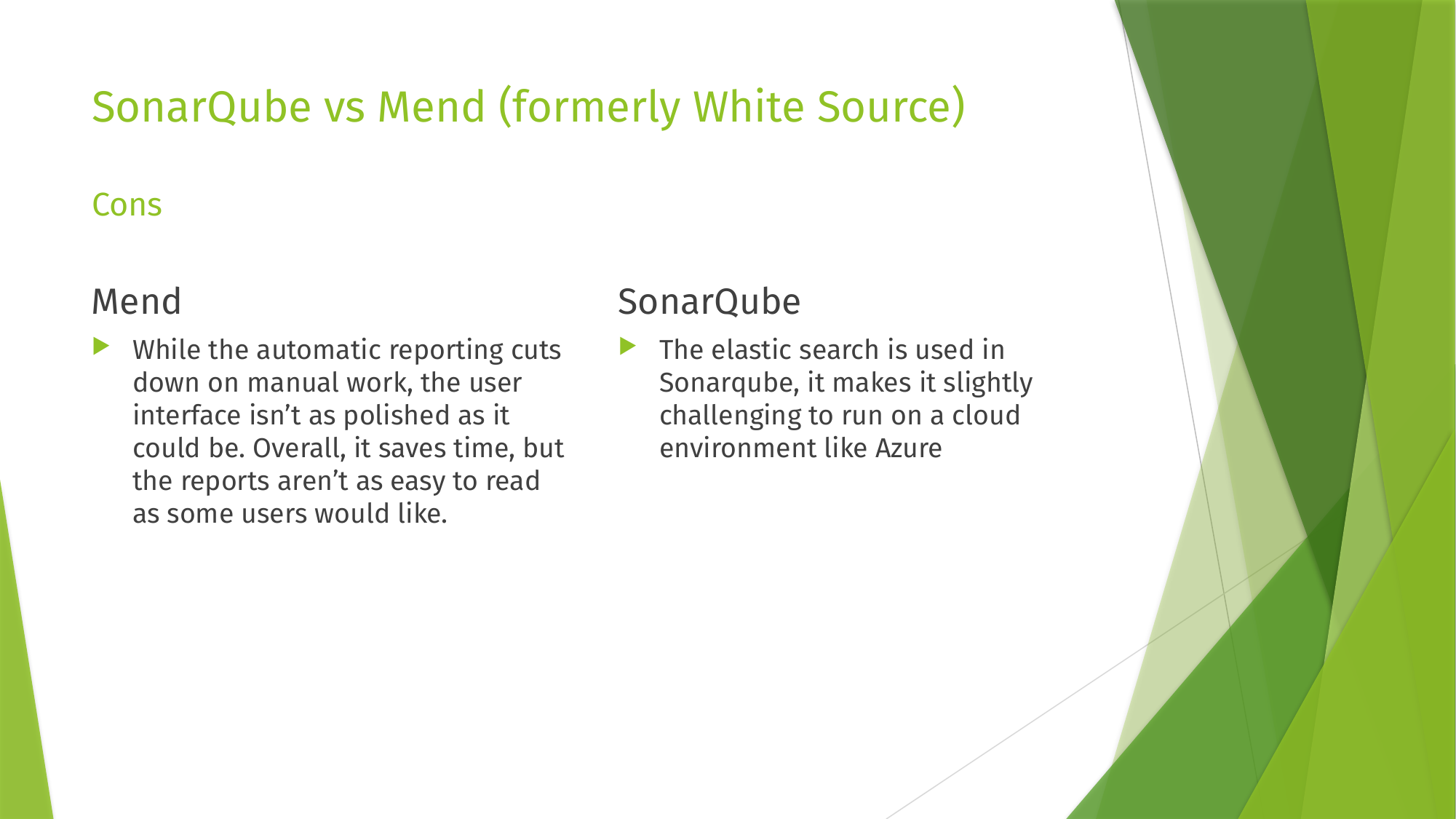

# SonarQube vs Mend (formerly White Source) Cons
Mend
SonarQube
While the automatic reporting cuts down on manual work, the user interface isn’t as polished as it could be. Overall, it saves time, but the reports aren’t as easy to read as some users would like.
The elastic search is used in Sonarqube, it makes it slightly challenging to run on a cloud environment like Azure